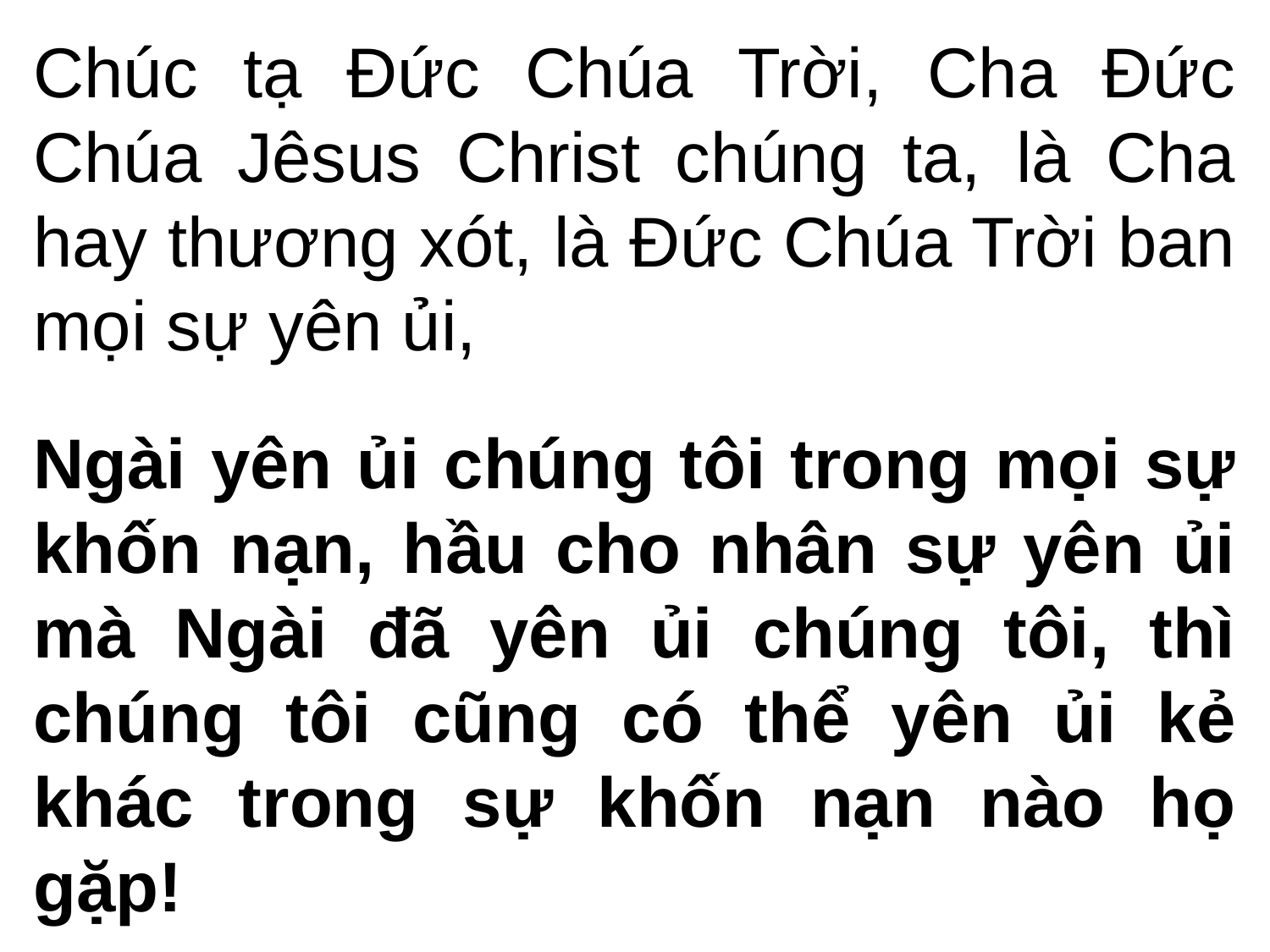

Chúc tạ Đức Chúa Trời, Cha Đức Chúa Jêsus Christ chúng ta, là Cha hay thương xót, là Đức Chúa Trời ban mọi sự yên ủi,

Ngài yên ủi chúng tôi trong mọi sự khốn nạn, hầu cho nhân sự yên ủi mà Ngài đã yên ủi chúng tôi, thì chúng tôi cũng có thể yên ủi kẻ khác trong sự khốn nạn nào họ gặp!